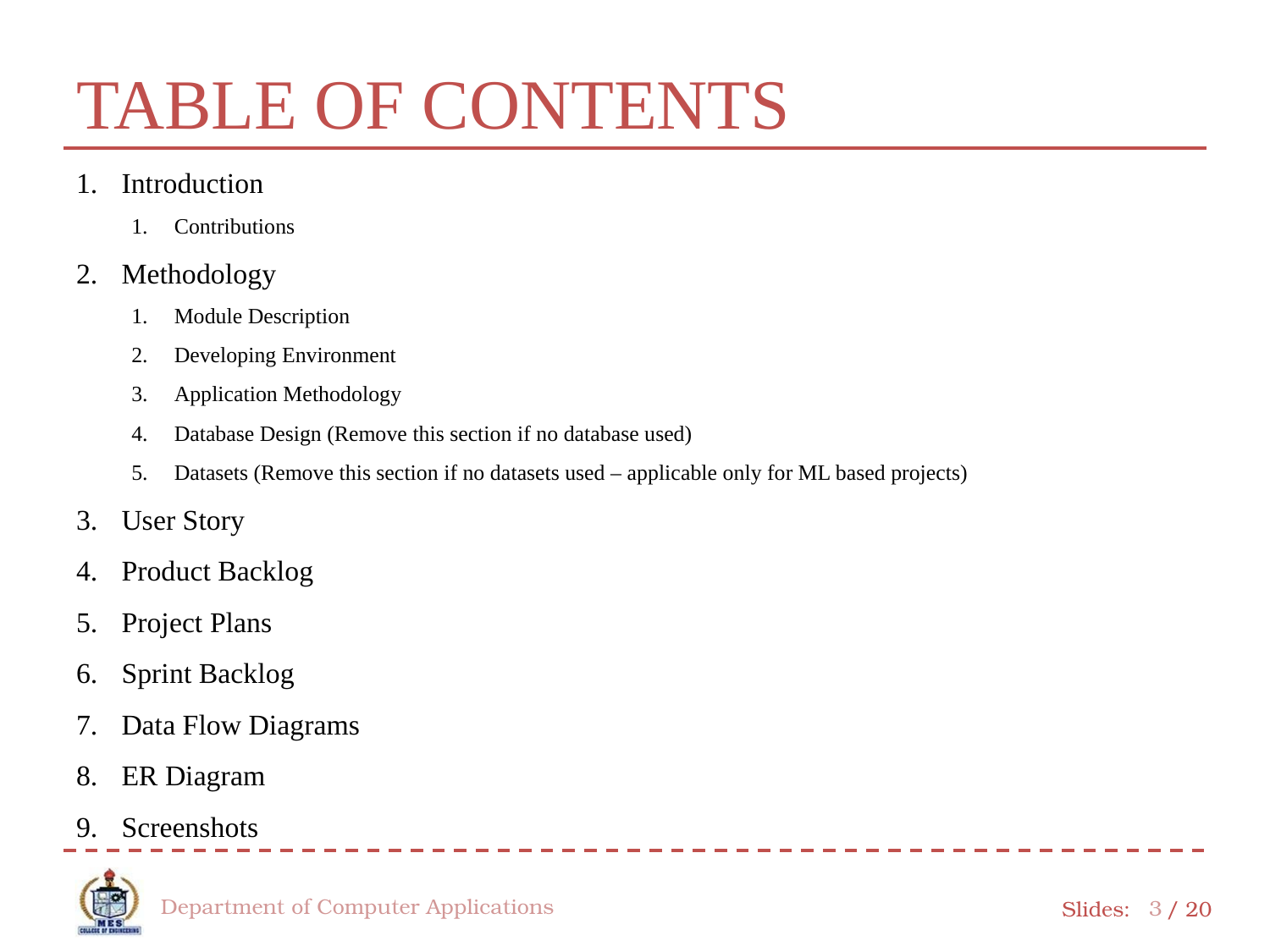

# TABLE OF CONTENTS
Introduction
Contributions
Methodology
Module Description
Developing Environment
Application Methodology
Database Design (Remove this section if no database used)
Datasets (Remove this section if no datasets used – applicable only for ML based projects)
User Story
Product Backlog
Project Plans
Sprint Backlog
Data Flow Diagrams
ER Diagram
Screenshots
Department of Computer Applications
3